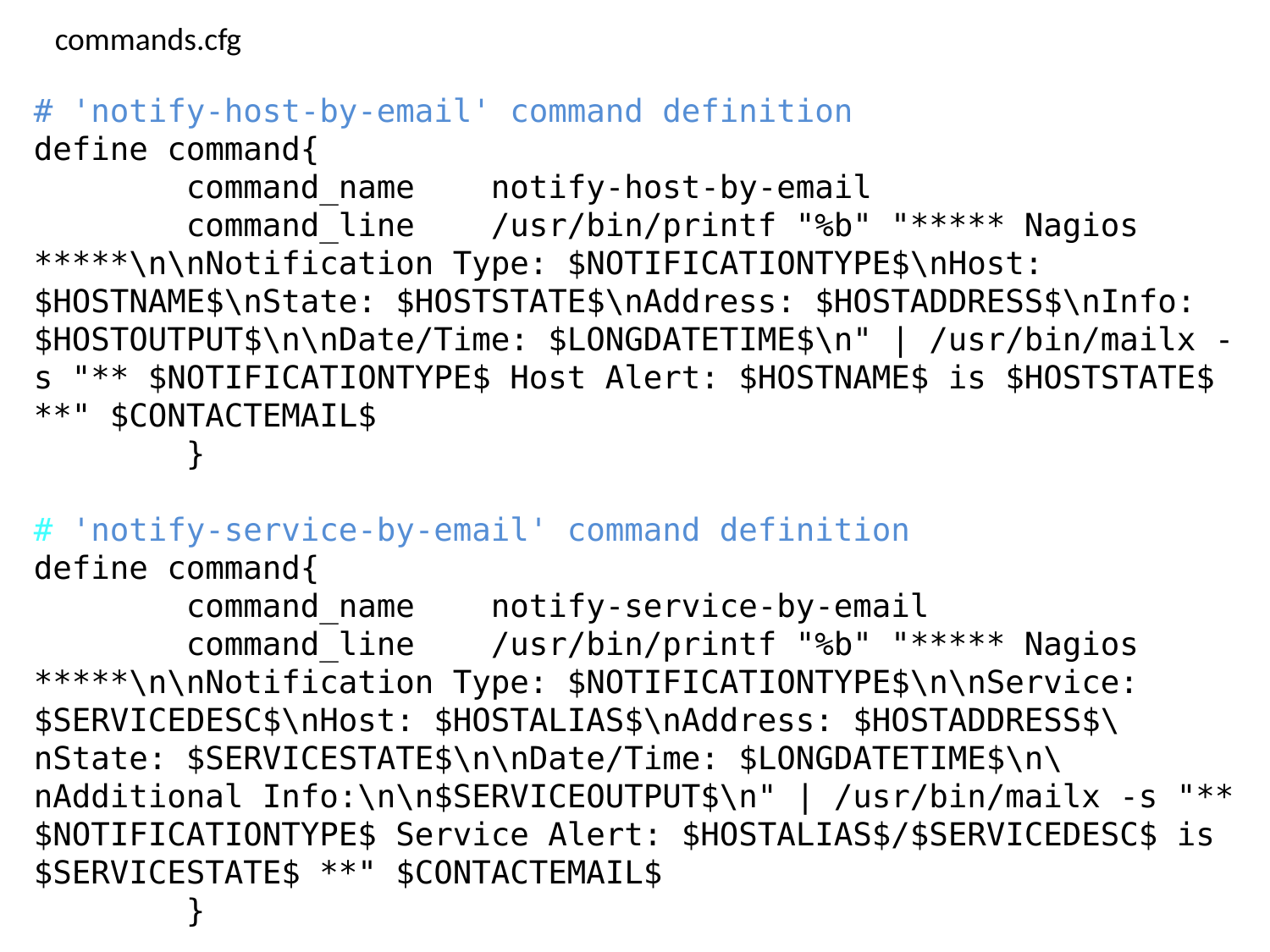

commands.cfg
# 'notify-host-by-email' command definition
define command{
        command_name    notify-host-by-email
        command_line    /usr/bin/printf "%b" "***** Nagios *****\n\nNotification Type: $NOTIFICATIONTYPE$\nHost: $HOSTNAME$\nState: $HOSTSTATE$\nAddress: $HOSTADDRESS$\nInfo: $HOSTOUTPUT$\n\nDate/Time: $LONGDATETIME$\n" | /usr/bin/mailx -s "** $NOTIFICATIONTYPE$ Host Alert: $HOSTNAME$ is $HOSTSTATE$ **" $CONTACTEMAIL$
        }

# 'notify-service-by-email' command definition
define command{
        command_name    notify-service-by-email
        command_line    /usr/bin/printf "%b" "***** Nagios *****\n\nNotification Type: $NOTIFICATIONTYPE$\n\nService: $SERVICEDESC$\nHost: $HOSTALIAS$\nAddress: $HOSTADDRESS$\nState: $SERVICESTATE$\n\nDate/Time: $LONGDATETIME$\n\nAdditional Info:\n\n$SERVICEOUTPUT$\n" | /usr/bin/mailx -s "** $NOTIFICATIONTYPE$ Service Alert: $HOSTALIAS$/$SERVICEDESC$ is $SERVICESTATE$ **" $CONTACTEMAIL$
        }